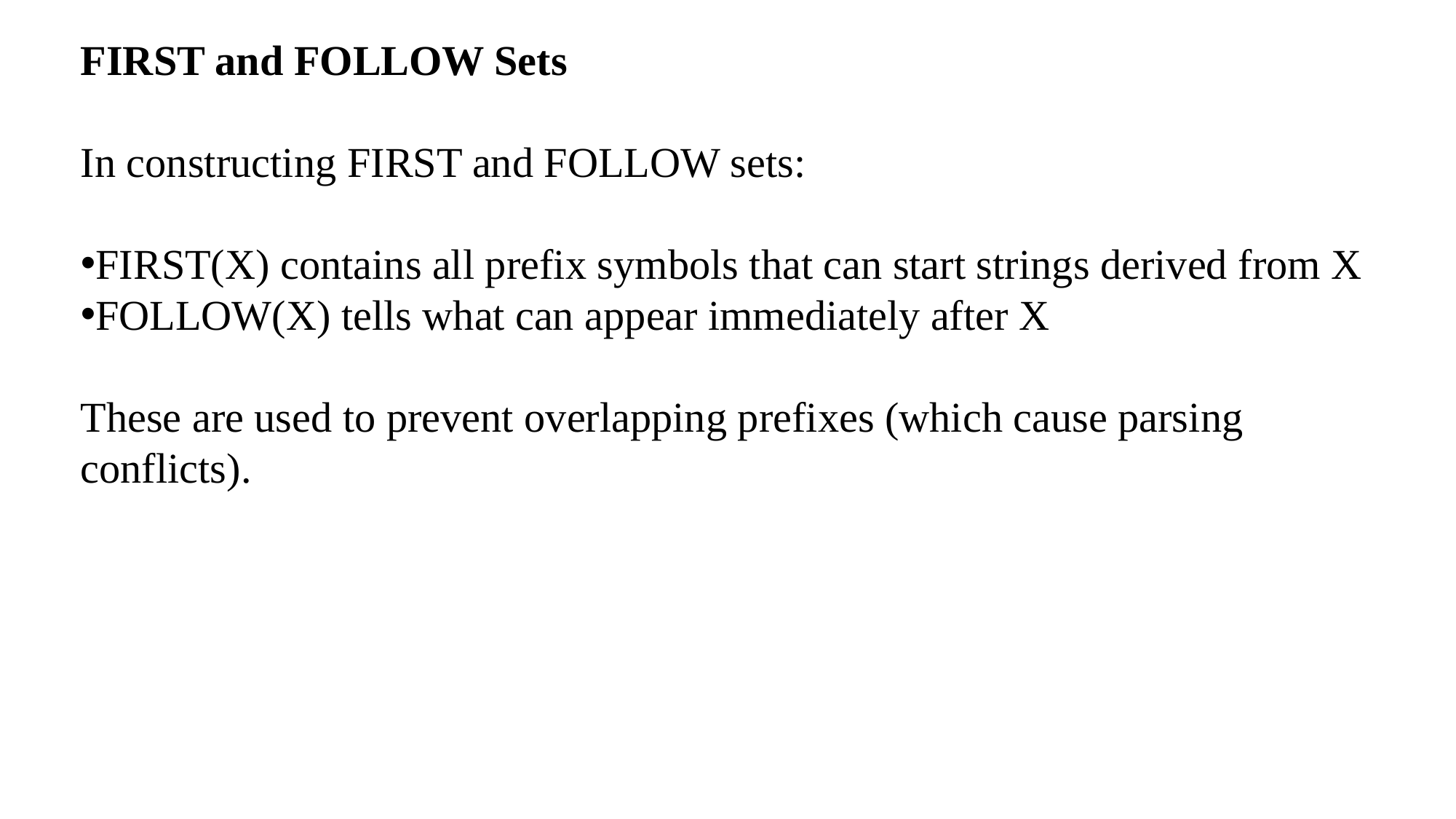

FIRST and FOLLOW Sets

In constructing FIRST and FOLLOW sets:

FIRST(X) contains all prefix symbols that can start strings derived from X
FOLLOW(X) tells what can appear immediately after X

These are used to prevent overlapping prefixes (which cause parsing conflicts).